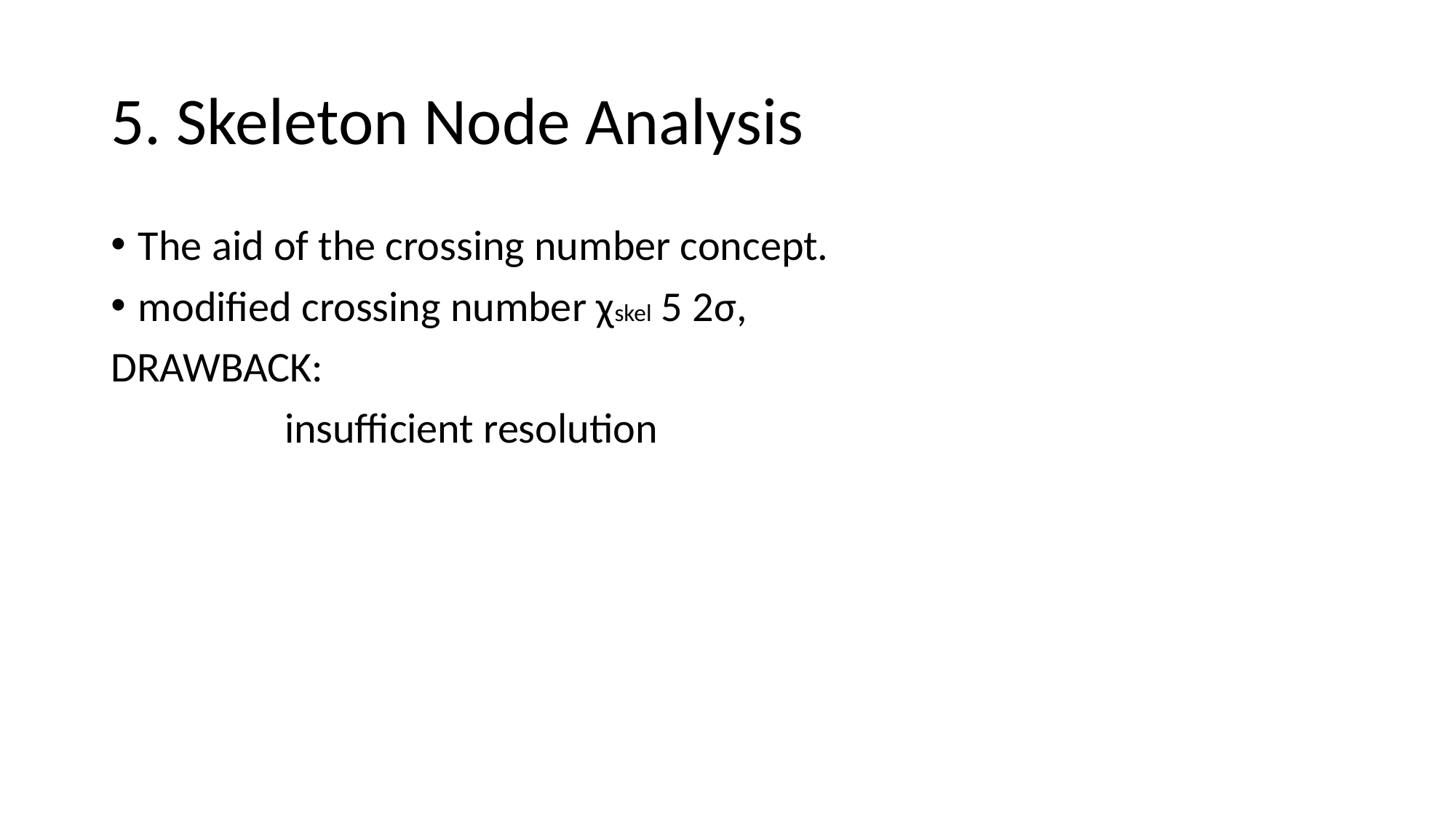

# 5. Skeleton Node Analysis
The aid of the crossing number concept.
modified crossing number χskel 5 2σ,
DRAWBACK:
                  insufficient resolution